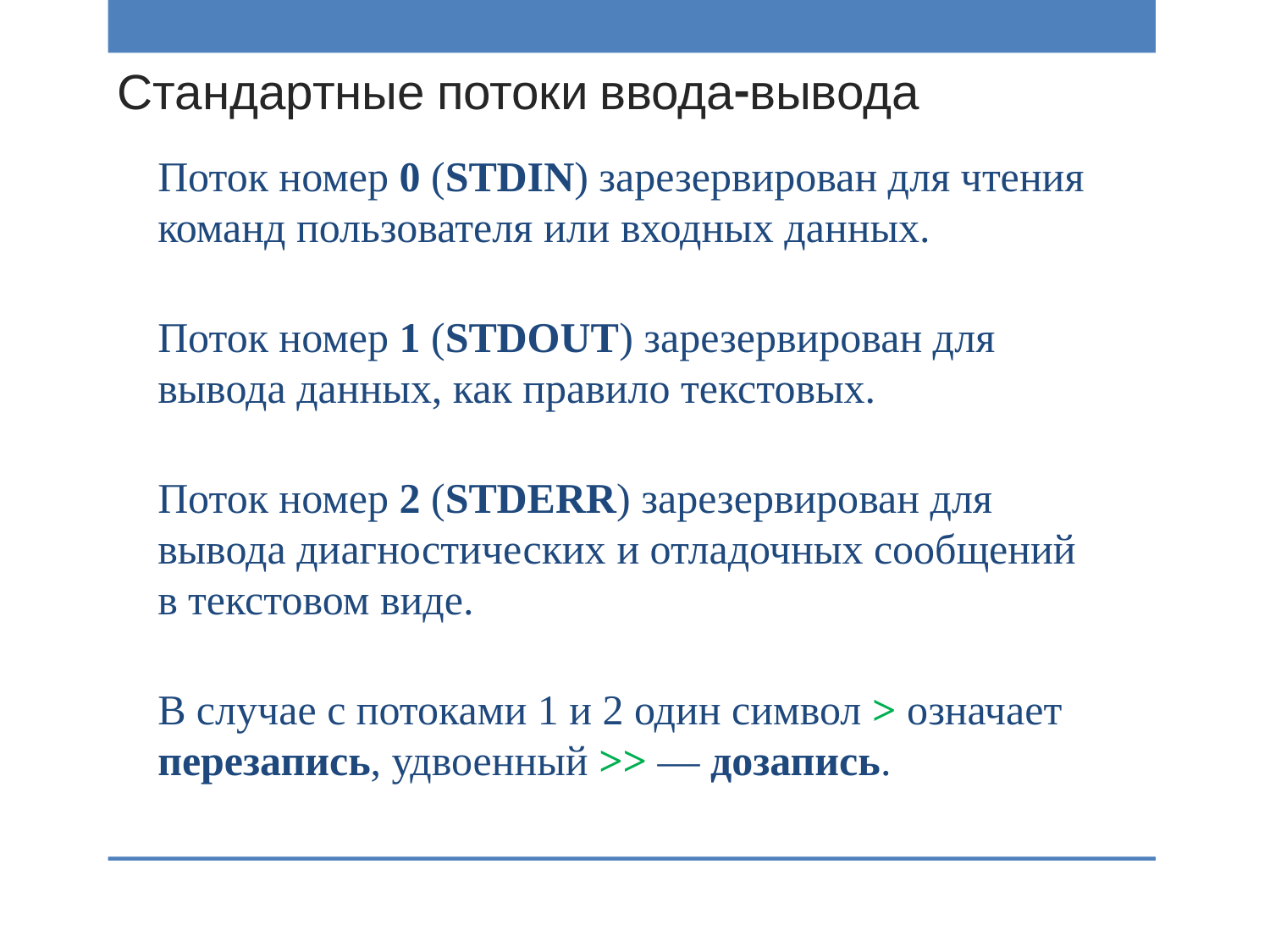

# Стандартные потоки ввода-вывода
Поток номер 0 (STDIN) зарезервирован для чтения команд пользователя или входных данных.
Поток номер 1 (STDOUT) зарезервирован для вывода данных, как правило текстовых.
Поток номер 2 (STDERR) зарезервирован для вывода диагностических и отладочных сообщений в текстовом виде.
В случае с потоками 1 и 2 один символ > означает перезапись, удвоенный >> — дозапись.